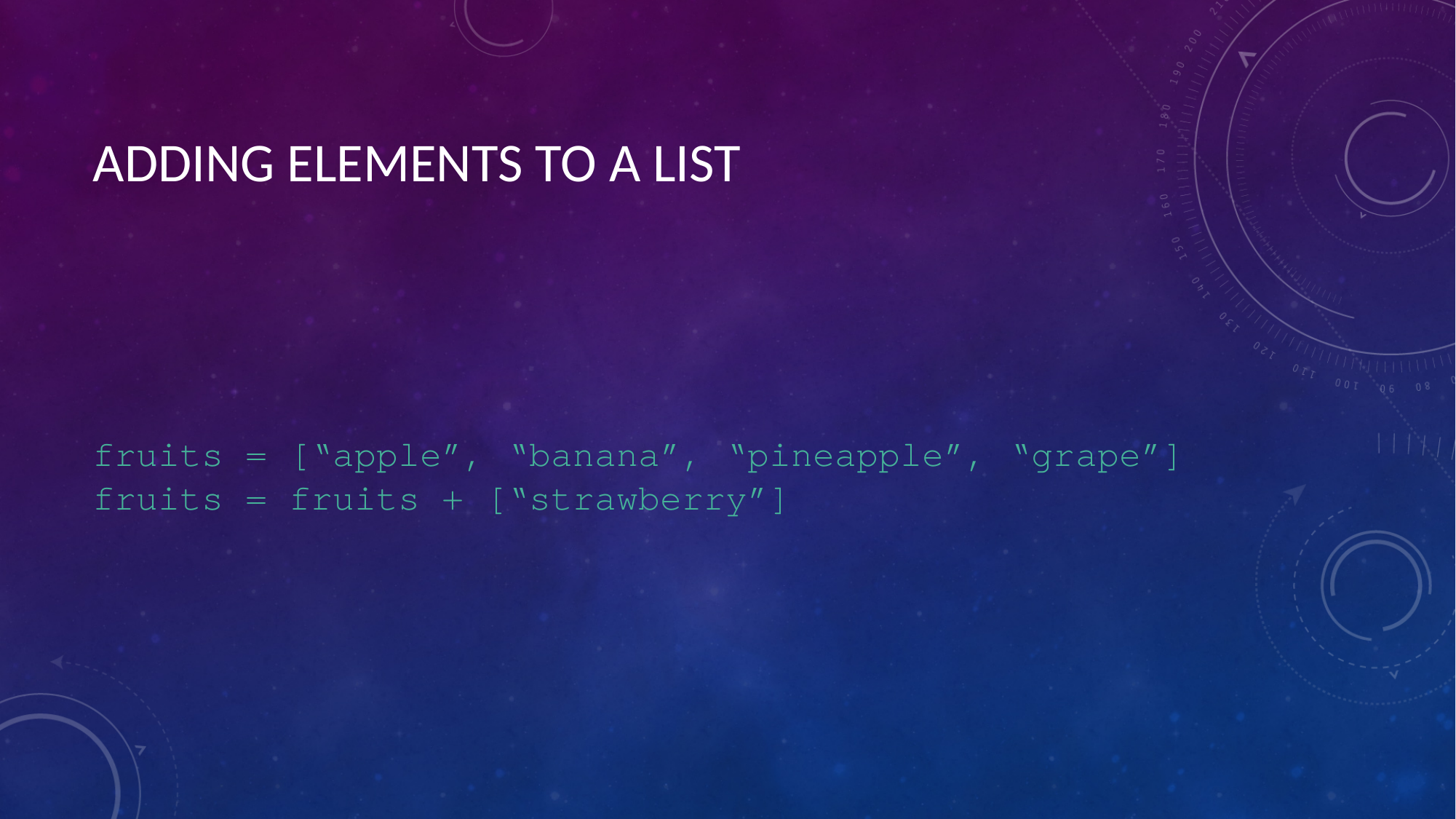

# Adding elements to a list
fruits = [“apple”, “banana”, “pineapple”, “grape”]
fruits = fruits + [“strawberry”]